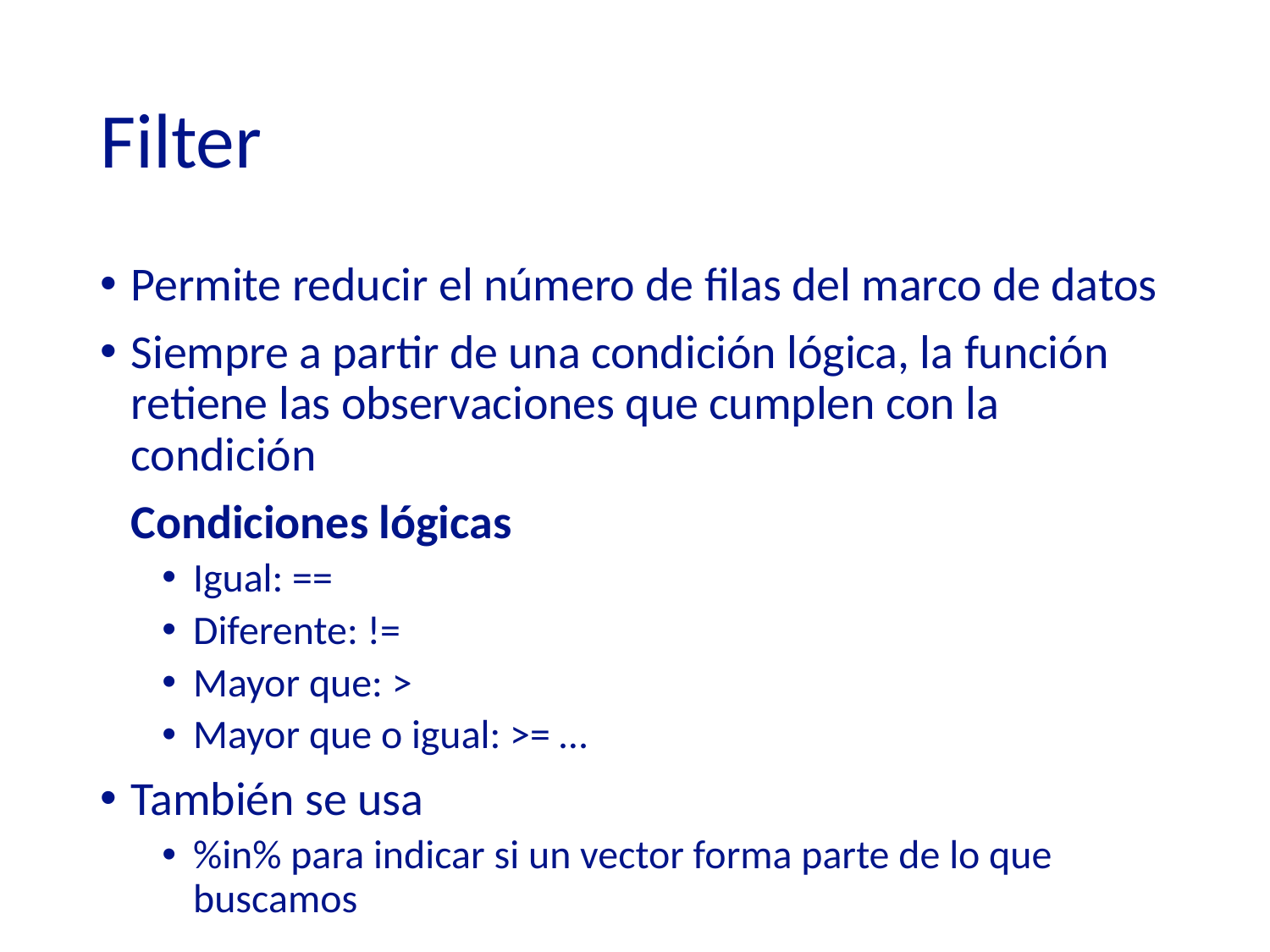

# Filter
Permite reducir el número de filas del marco de datos
Siempre a partir de una condición lógica, la función retiene las observaciones que cumplen con la condición
Condiciones lógicas
Igual: ==
Diferente: !=
Mayor que: >
Mayor que o igual: >= …
También se usa
%in% para indicar si un vector forma parte de lo que buscamos